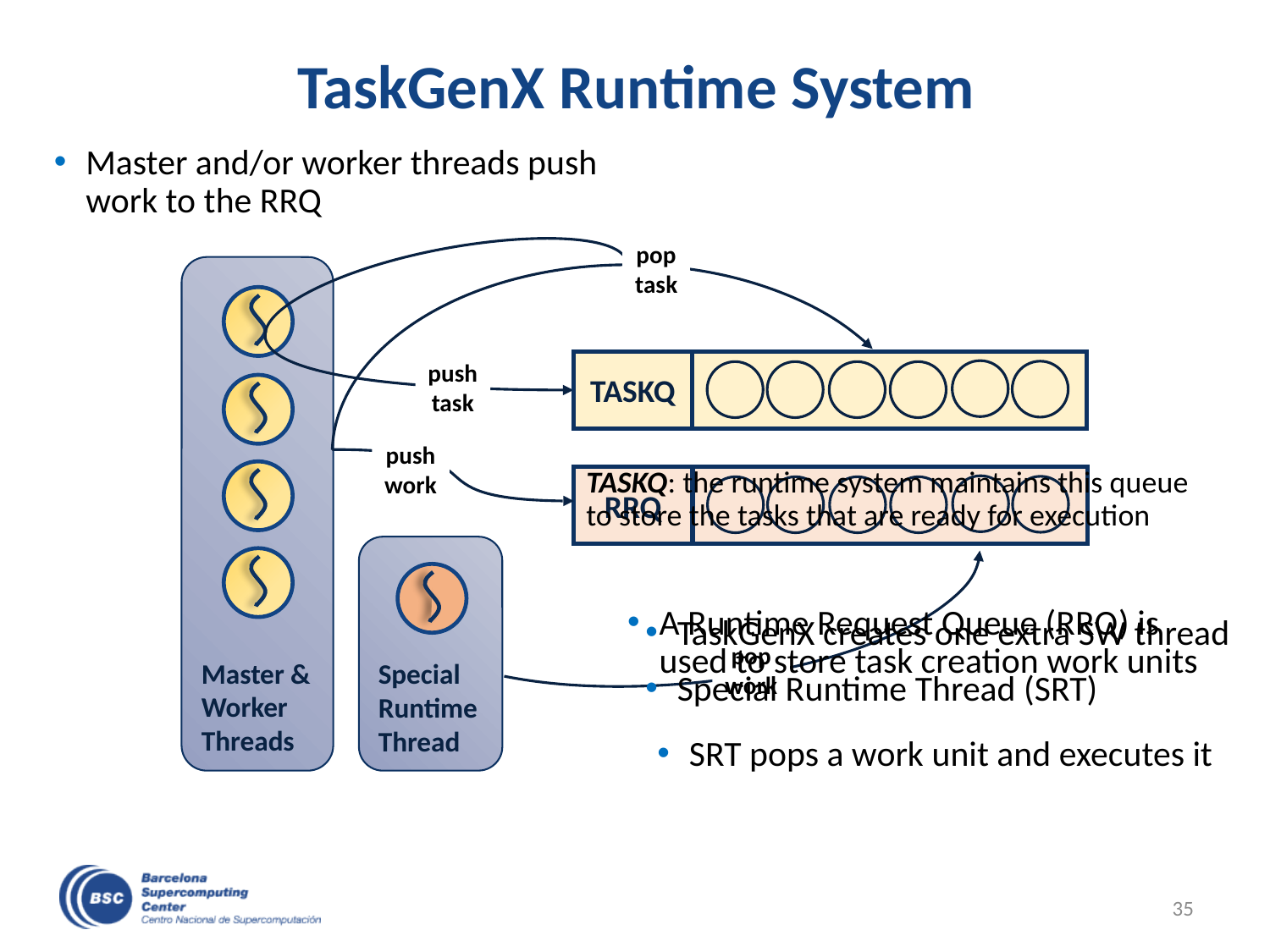

# TaskGenX Runtime System
Master and/or worker threads push work to the RRQ
pop
task
Master & Worker Threads

push
task
TASKQ

push
work
TASKQ: the runtime system maintains this queue to store the tasks that are ready for execution

RRQ

Special Runtime Thread

A Runtime Request Queue (RRQ) is used to store task creation work units
TaskGenX creates one extra SW thread
Special Runtime Thread (SRT)
pop
work
SRT pops a work unit and executes it
35